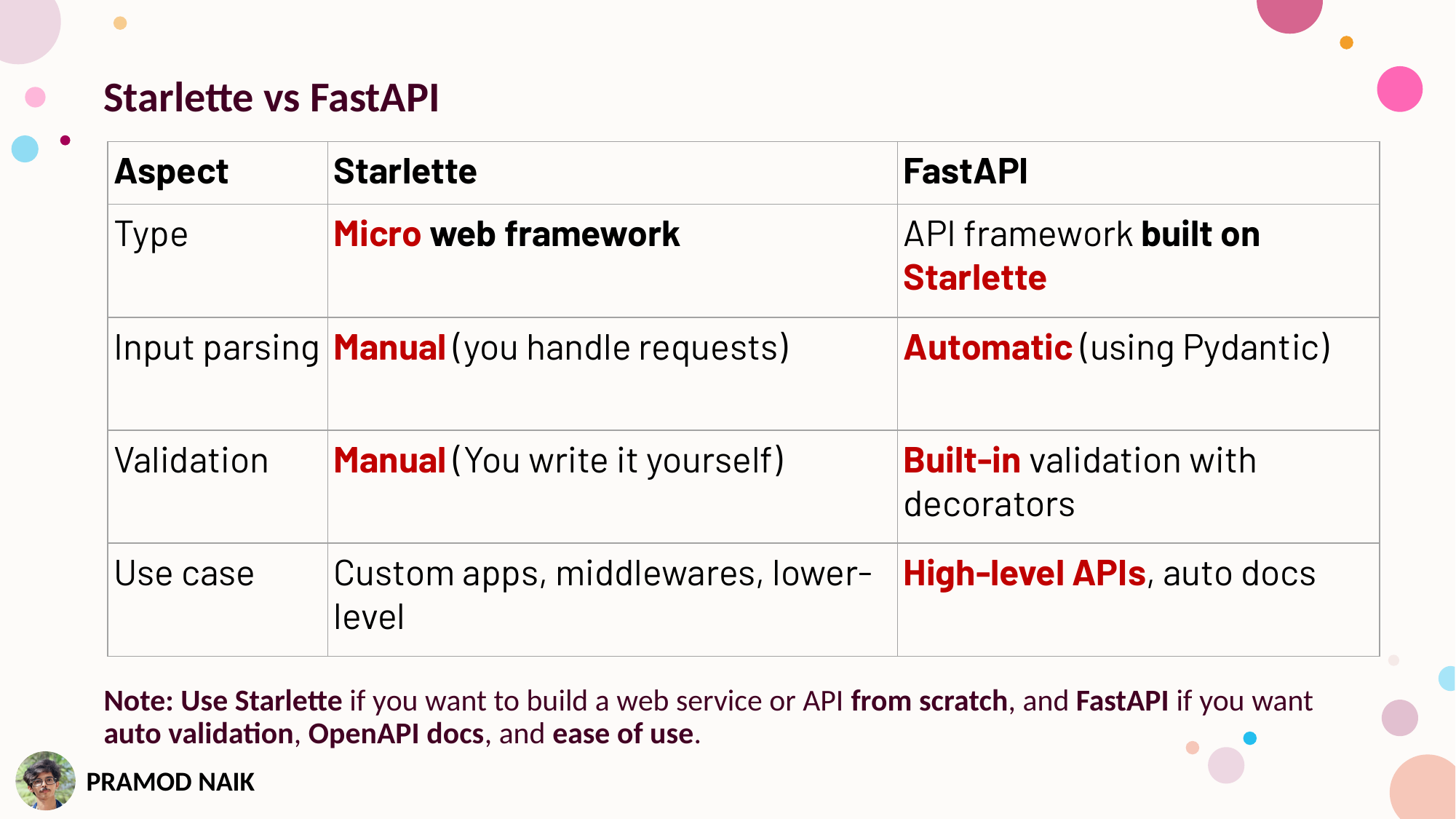

Starlette vs FastAPI

Note: Use Starlette if you want to build a web service or API from scratch, and FastAPI if you want auto validation, OpenAPI docs, and ease of use.
| Aspect | Starlette | FastAPI |
| --- | --- | --- |
| Type | Micro web framework | API framework built on Starlette |
| Input parsing | Manual (you handle requests) | Automatic (using Pydantic) |
| Validation | Manual (You write it yourself) | Built-in validation with decorators |
| Use case | Custom apps, middlewares, lower-level | High-level APIs, auto docs |